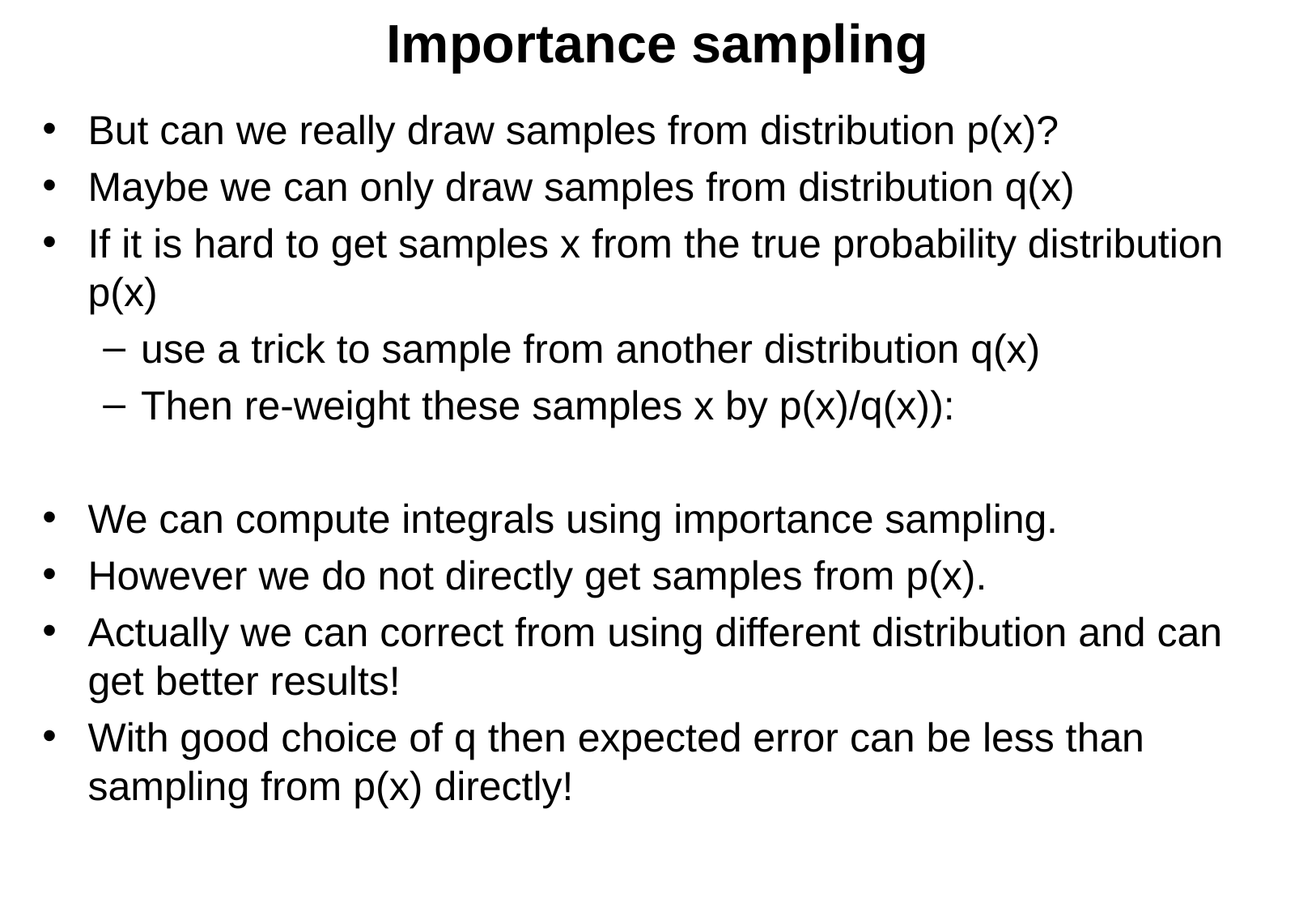

Importance sampling
But can we really draw samples from distribution p(x)?
Maybe we can only draw samples from distribution q(x)
If it is hard to get samples x from the true probability distribution p(x)
use a trick to sample from another distribution q(x)
Then re-weight these samples x by p(x)/q(x)):

We can compute integrals using importance sampling.
However we do not directly get samples from p(x).
Actually we can correct from using different distribution and can get better results!
With good choice of q then expected error can be less than sampling from p(x) directly!